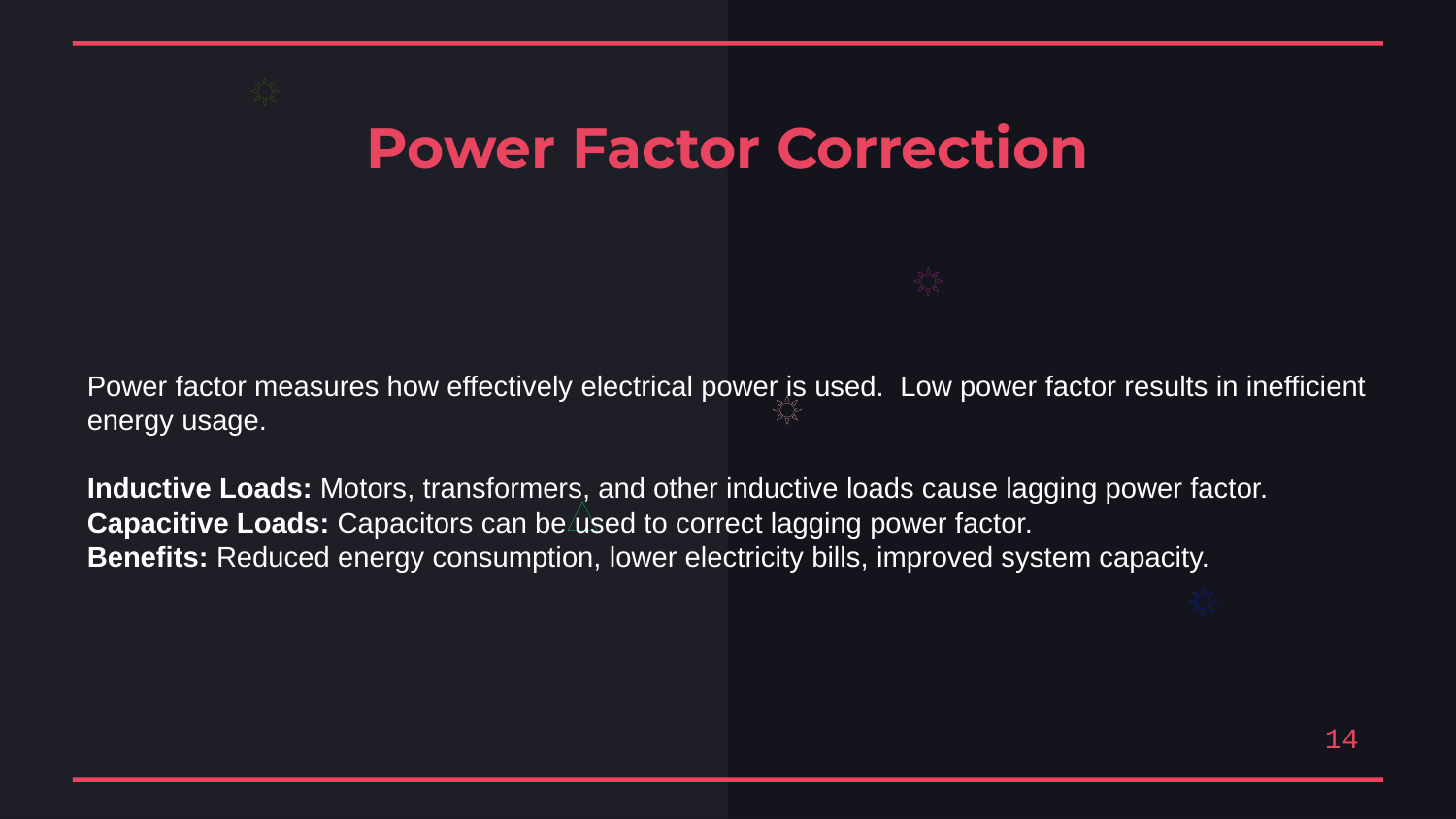

Power Factor Correction

Power factor measures how effectively electrical power is used.  Low power factor results in inefficient energy usage.

Inductive Loads: Motors, transformers, and other inductive loads cause lagging power factor.
Capacitive Loads: Capacitors can be used to correct lagging power factor.
Benefits: Reduced energy consumption, lower electricity bills, improved system capacity.

14